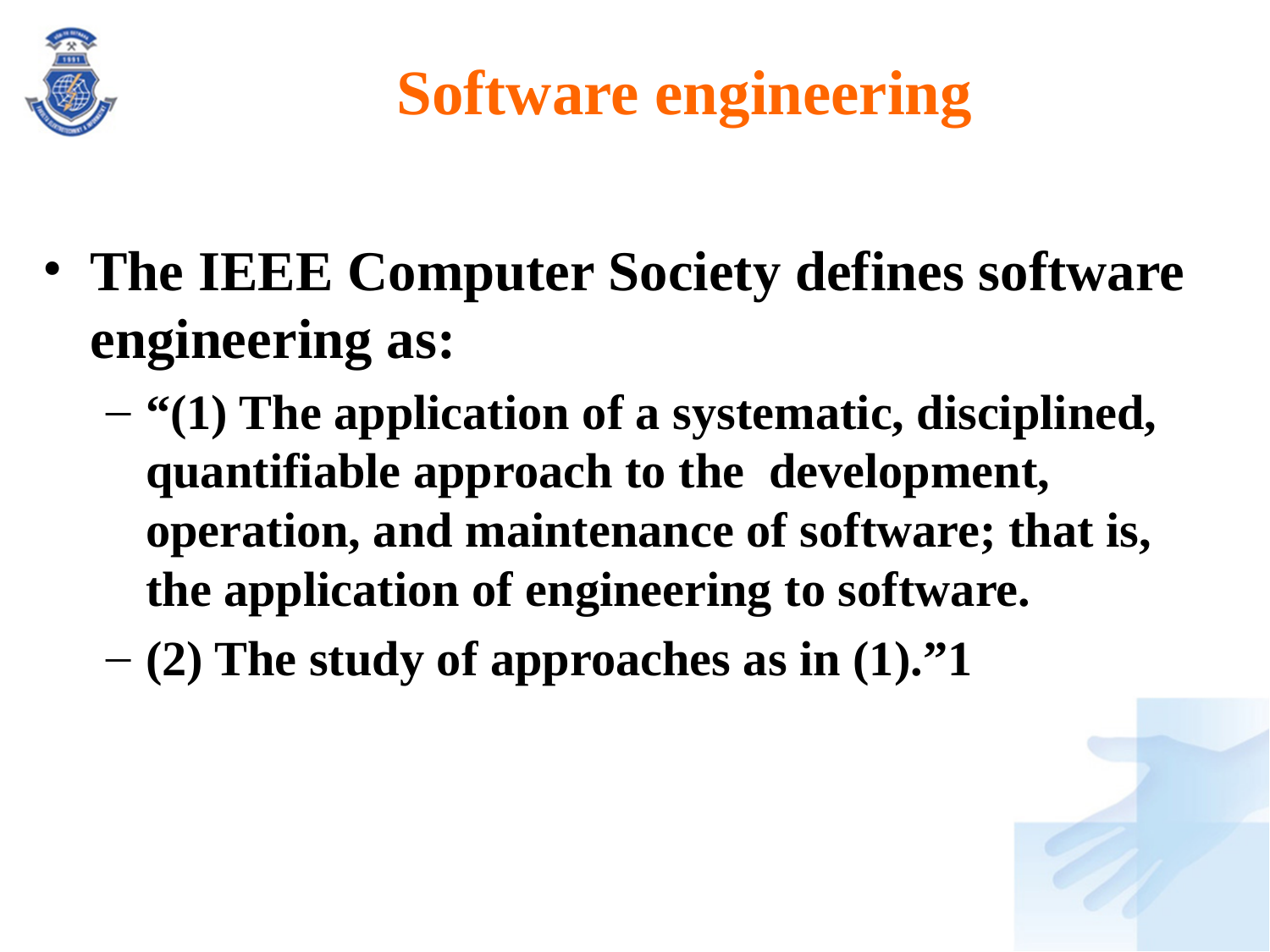

# Software engineering
The IEEE Computer Society defines software engineering as:
“(1) The application of a systematic, disciplined, quantifiable approach to the  development, operation, and maintenance of software; that is, the application of engineering to software.
(2) The study of approaches as in (1).”1